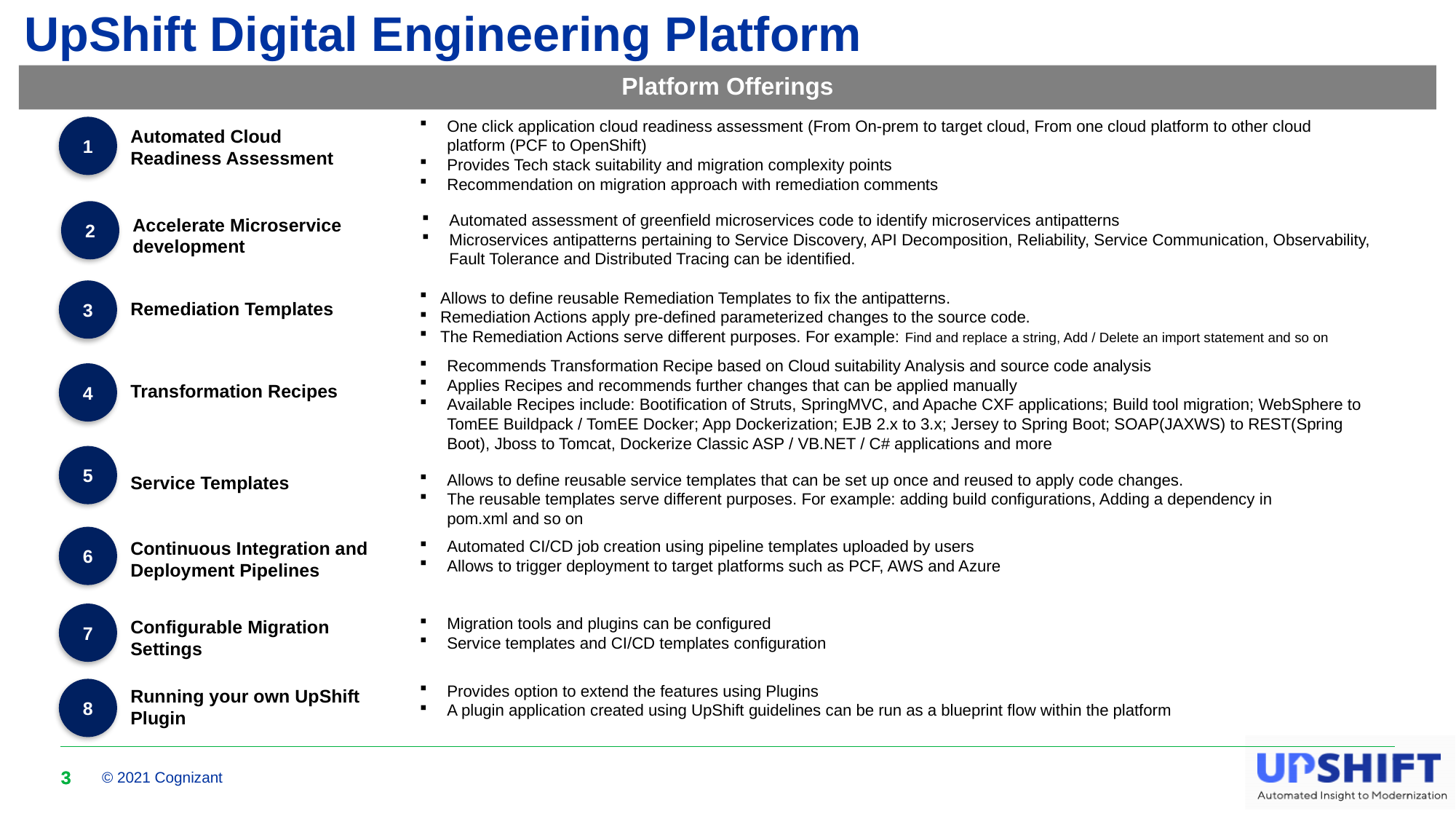

# UpShift Digital Engineering Platform
Platform Offerings
One click application cloud readiness assessment (From On-prem to target cloud, From one cloud platform to other cloud platform (PCF to OpenShift)
Provides Tech stack suitability and migration complexity points
Recommendation on migration approach with remediation comments
1
Automated Cloud Readiness Assessment
2
Automated assessment of greenfield microservices code to identify microservices antipatterns
Microservices antipatterns pertaining to Service Discovery, API Decomposition, Reliability, Service Communication, Observability, Fault Tolerance and Distributed Tracing can be identified.
Accelerate Microservice development
3
Allows to define reusable Remediation Templates to fix the antipatterns.
Remediation Actions apply pre-defined parameterized changes to the source code.
The Remediation Actions serve different purposes. For example: Find and replace a string, Add / Delete an import statement and so on
Remediation Templates
Recommends Transformation Recipe based on Cloud suitability Analysis and source code analysis
Applies Recipes and recommends further changes that can be applied manually
Available Recipes include: Bootification of Struts, SpringMVC, and Apache CXF applications; Build tool migration; WebSphere to TomEE Buildpack / TomEE Docker; App Dockerization; EJB 2.x to 3.x; Jersey to Spring Boot; SOAP(JAXWS) to REST(Spring Boot), Jboss to Tomcat, Dockerize Classic ASP / VB.NET / C# applications and more

4
Transformation Recipes
5
Allows to define reusable service templates that can be set up once and reused to apply code changes.
The reusable templates serve different purposes. For example: adding build configurations, Adding a dependency in pom.xml and so on
Service Templates
6
Automated CI/CD job creation using pipeline templates uploaded by users
Allows to trigger deployment to target platforms such as PCF, AWS and Azure
Continuous Integration and Deployment Pipelines
7
Migration tools and plugins can be configured
Service templates and CI/CD templates configuration
Configurable Migration
Settings
Provides option to extend the features using Plugins
A plugin application created using UpShift guidelines can be run as a blueprint flow within the platform

8
Running your own UpShift Plugin
3
3
© 2021 Cognizant